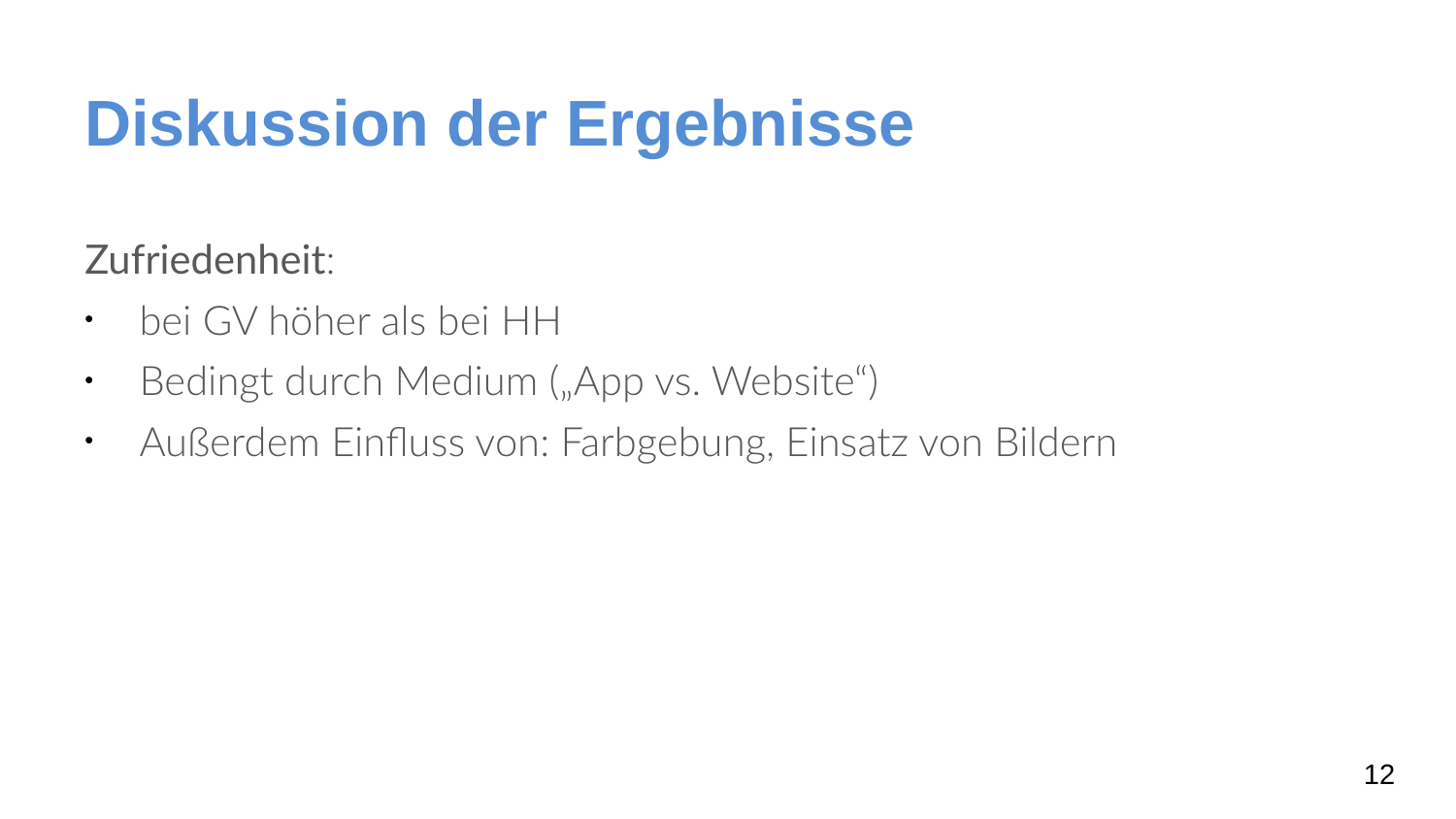

# Diskussion der Ergebnisse
Zufriedenheit:
bei GV höher als bei HH
Bedingt durch Medium („App vs. Website“)
Außerdem Einfluss von: Farbgebung, Einsatz von Bildern
12